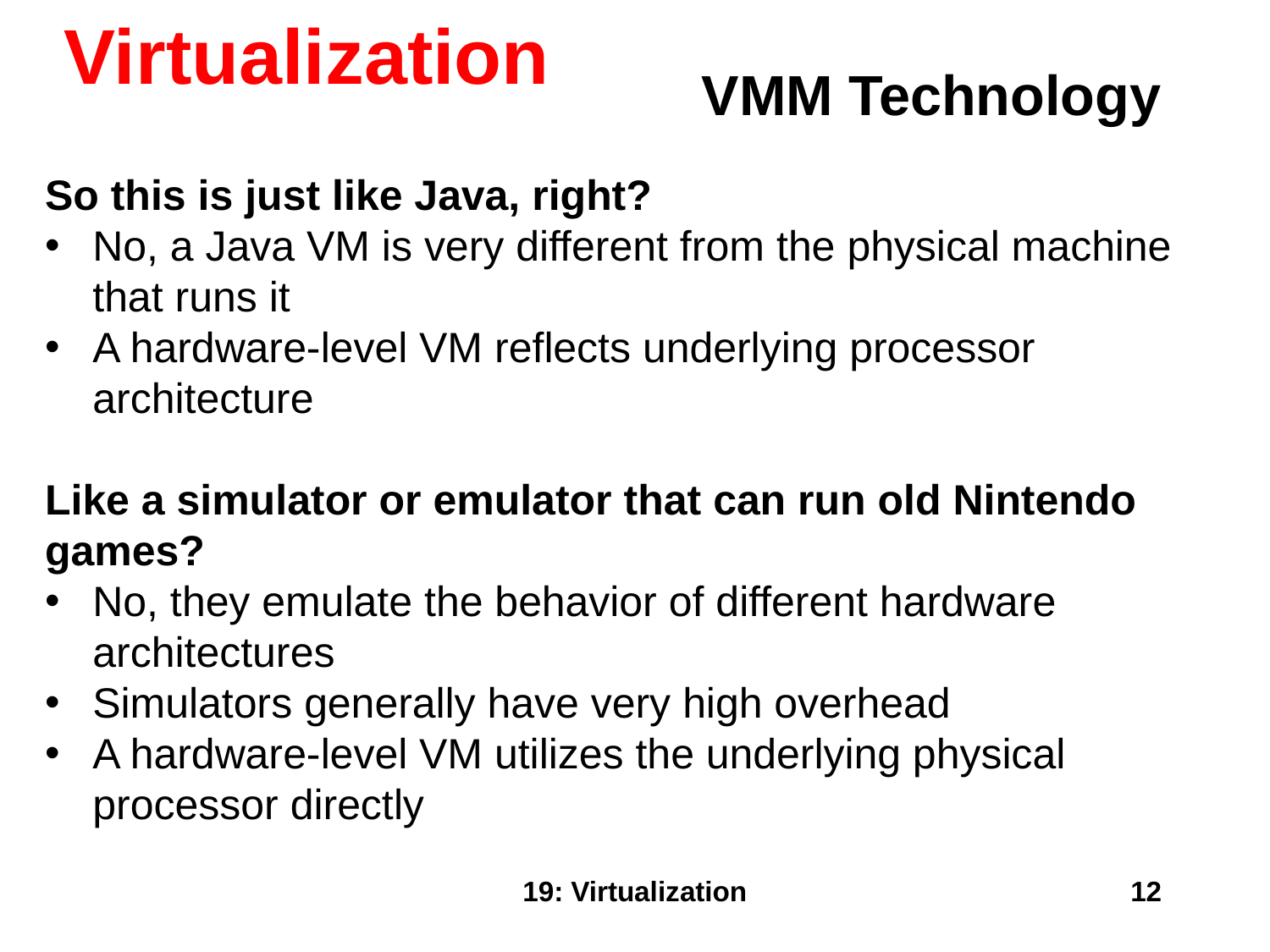

Virtualization
VMM Technology
So this is just like Java, right?
No, a Java VM is very different from the physical machine that runs it
A hardware-level VM reflects underlying processor architecture

Like a simulator or emulator that can run old Nintendo games?
No, they emulate the behavior of different hardware architectures
Simulators generally have very high overhead
A hardware-level VM utilizes the underlying physical processor directly
19: Virtualization
12